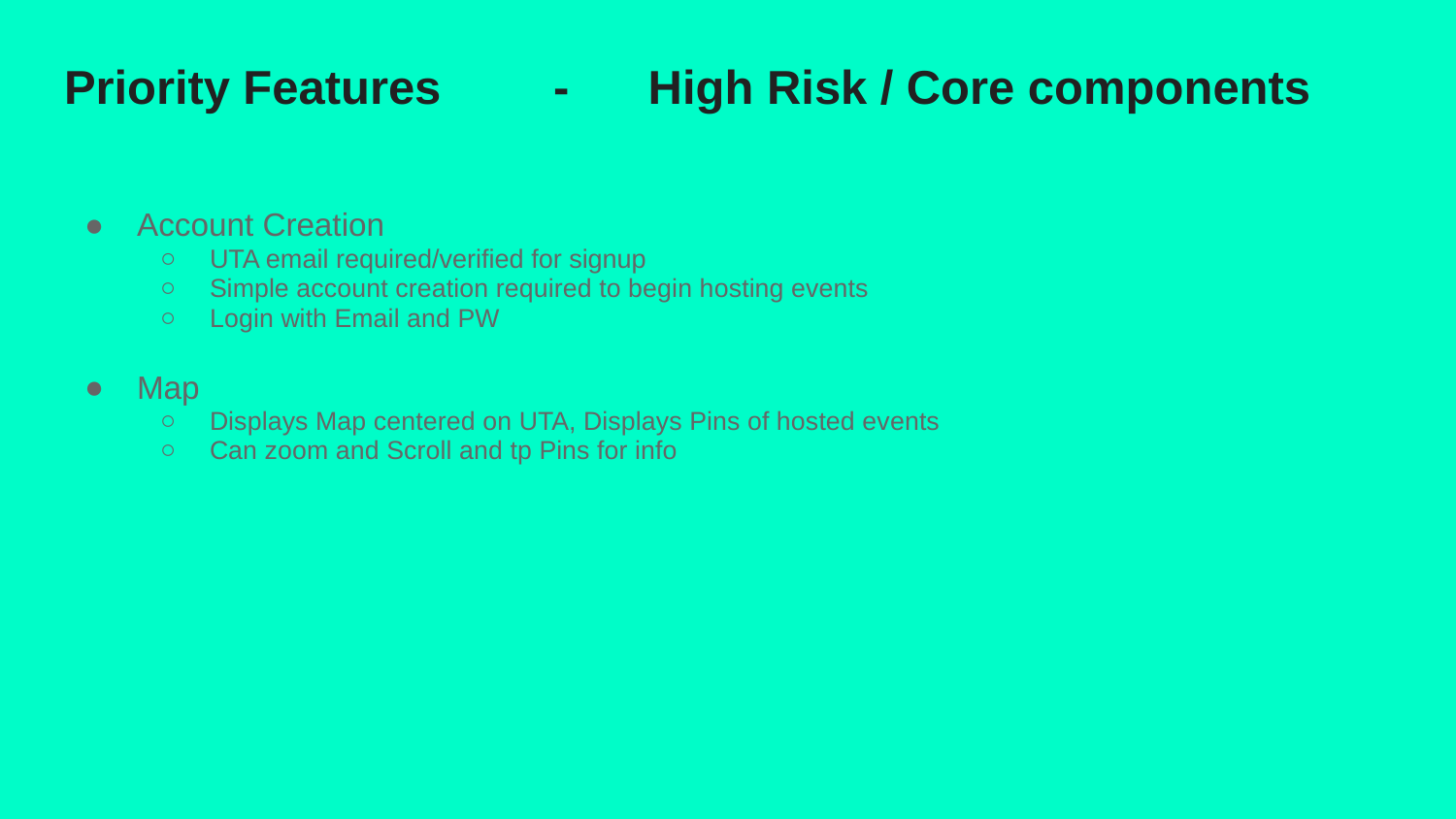

# Priority Features		-	 High Risk / Core components

Account Creation
UTA email required/verified for signup
Simple account creation required to begin hosting events
Login with Email and PW
Map
Displays Map centered on UTA, Displays Pins of hosted events
Can zoom and Scroll and tp Pins for info